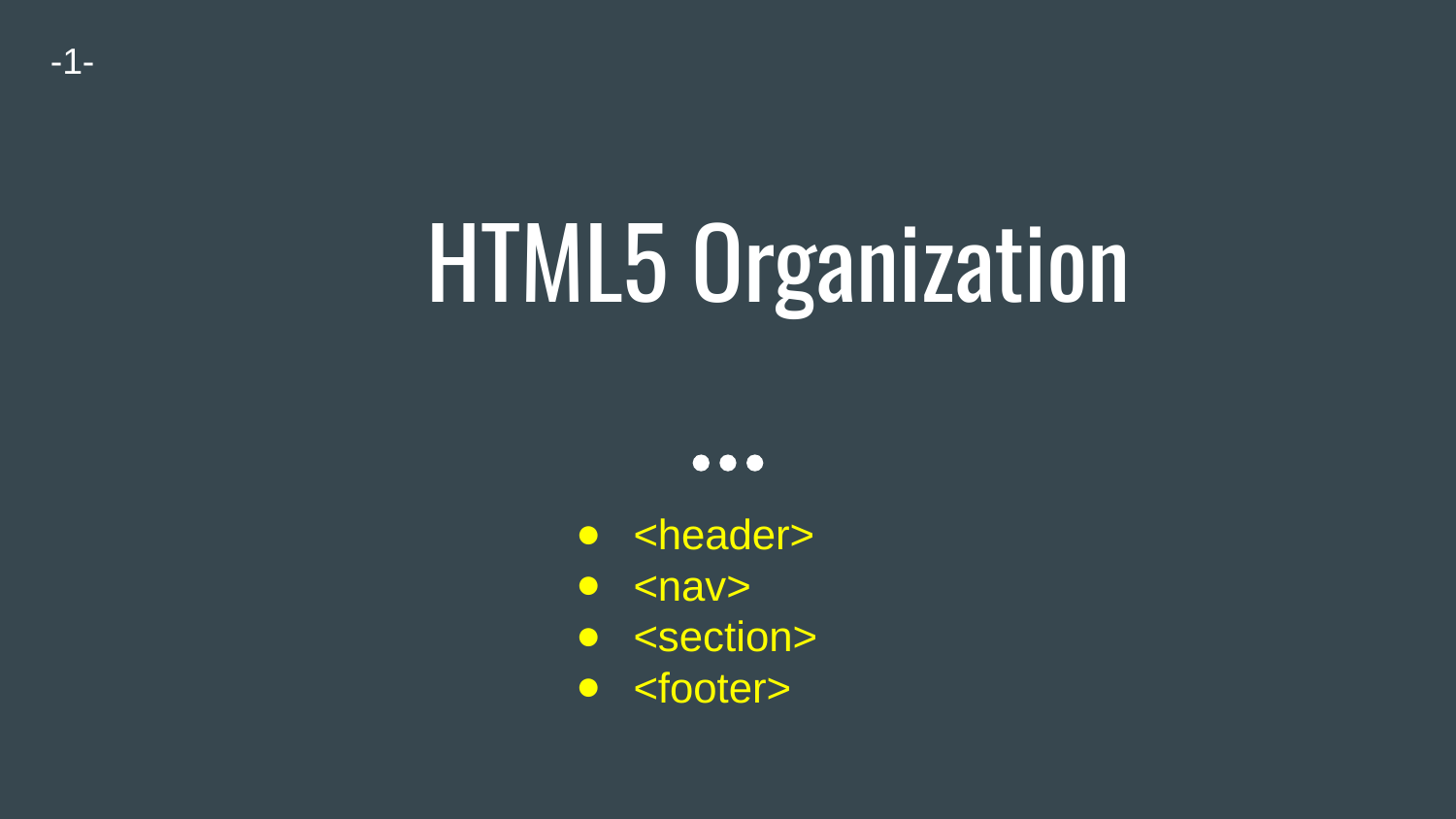

-1-
# HTML5 Organization
<header>
<nav>
<section>
<footer>